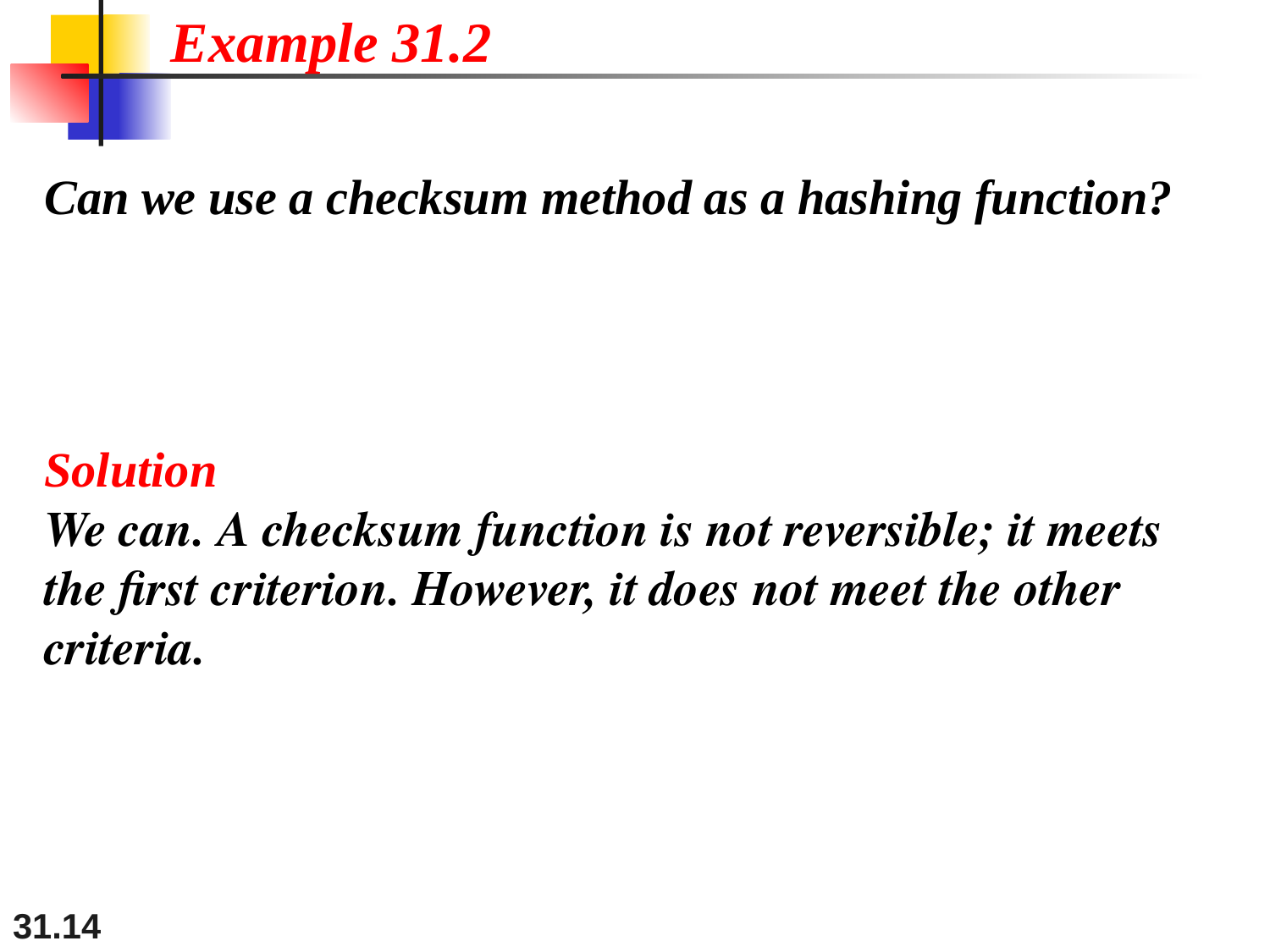

Example 31.2

Can we use a checksum method as a hashing function?
Solution
We can. A checksum function is not reversible; it meets the first criterion. However, it does not meet the other criteria.
31.14